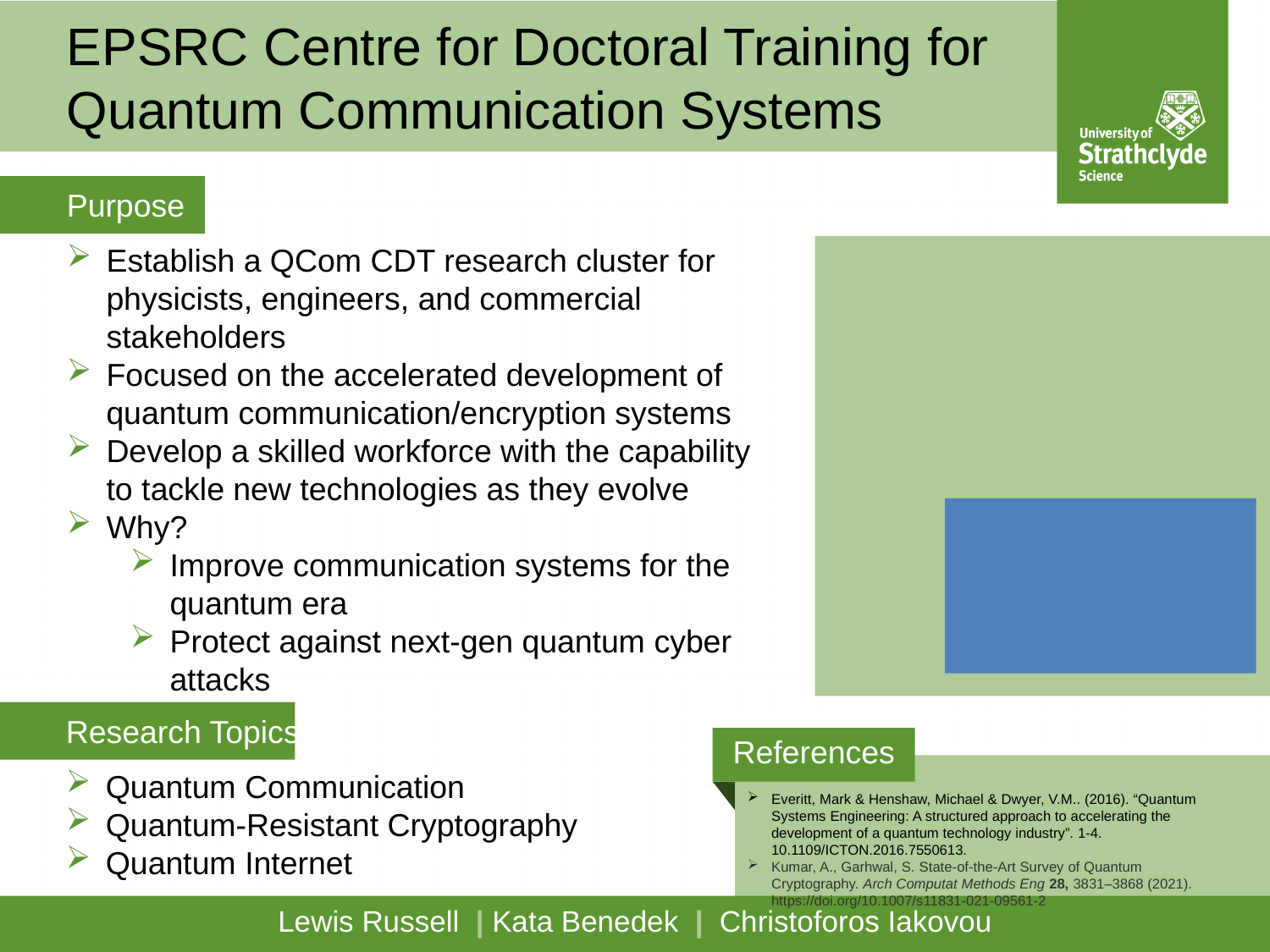

# EPSRC Centre for Doctoral Training for Quantum Communication Systems

Purpose

Establish a QCom CDT research cluster for physicists, engineers, and commercial stakeholders
Focused on the accelerated development of quantum communication/encryption systems
Develop a skilled workforce with the capability to tackle new technologies as they evolve
Why?
Improve communication systems for the quantum era
Protect against next-gen quantum cyber attacks

Industry Partners

Research Topics

Quantum Communication
Quantum-Resistant Cryptography
Quantum Internet

References

Everitt, Mark & Henshaw, Michael & Dwyer, V.M.. (2016). “Quantum Systems Engineering: A structured approach to accelerating the development of a quantum technology industry”. 1-4. 10.1109/ICTON.2016.7550613.
Kumar, A., Garhwal, S. State-of-the-Art Survey of Quantum Cryptography. Arch Computat Methods Eng 28, 3831–3868 (2021). https://doi.org/10.1007/s11831-021-09561-2

Lewis Russell  | Kata Benedek  |  Christoforos Iakovou